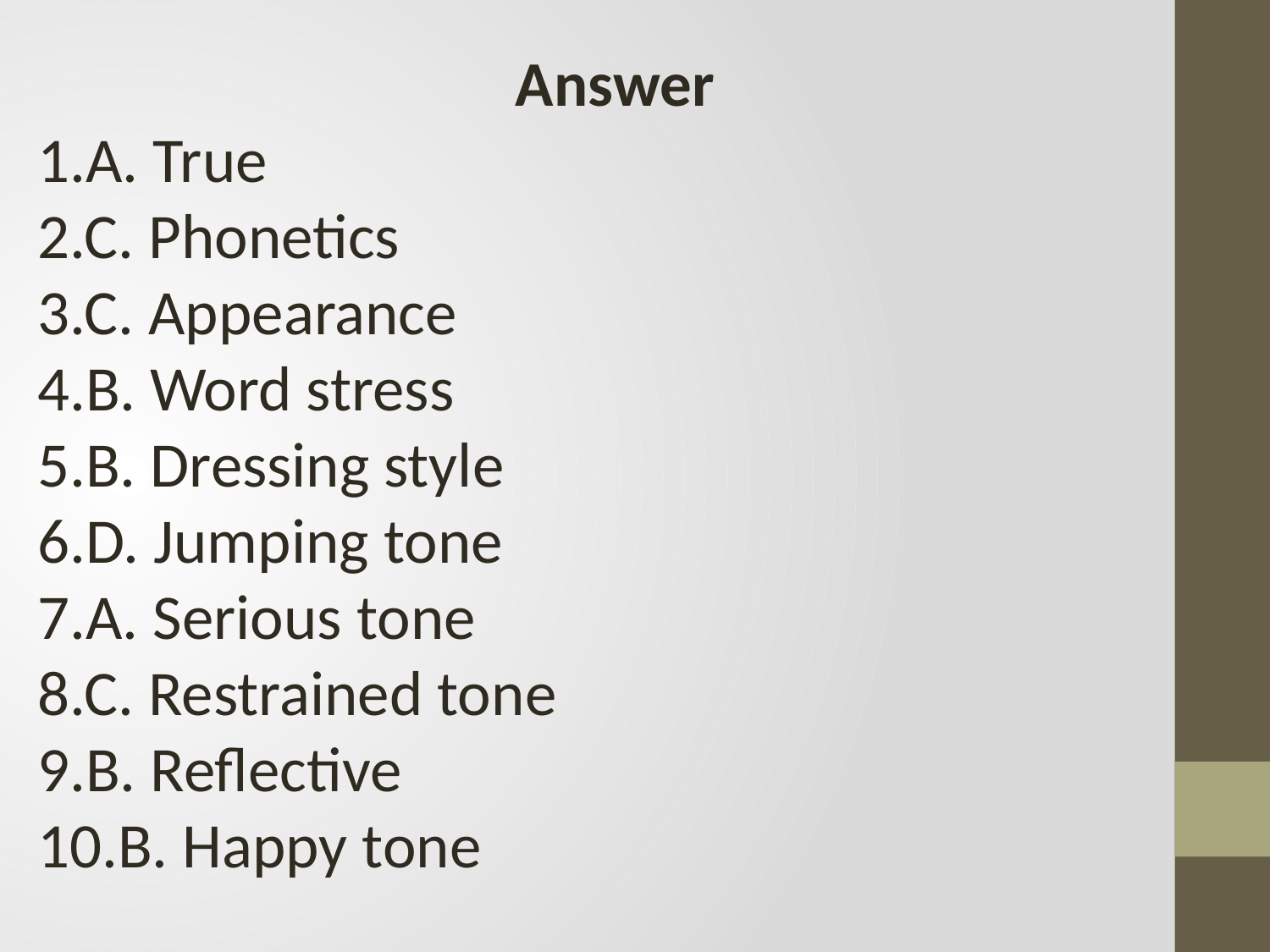

Answer
1.A. True
2.C. Phonetics
3.C. Appearance
4.B. Word stress
5.B. Dressing style
6.D. Jumping tone
7.A. Serious tone
8.C. Restrained tone
9.B. Reflective
10.B. Happy tone